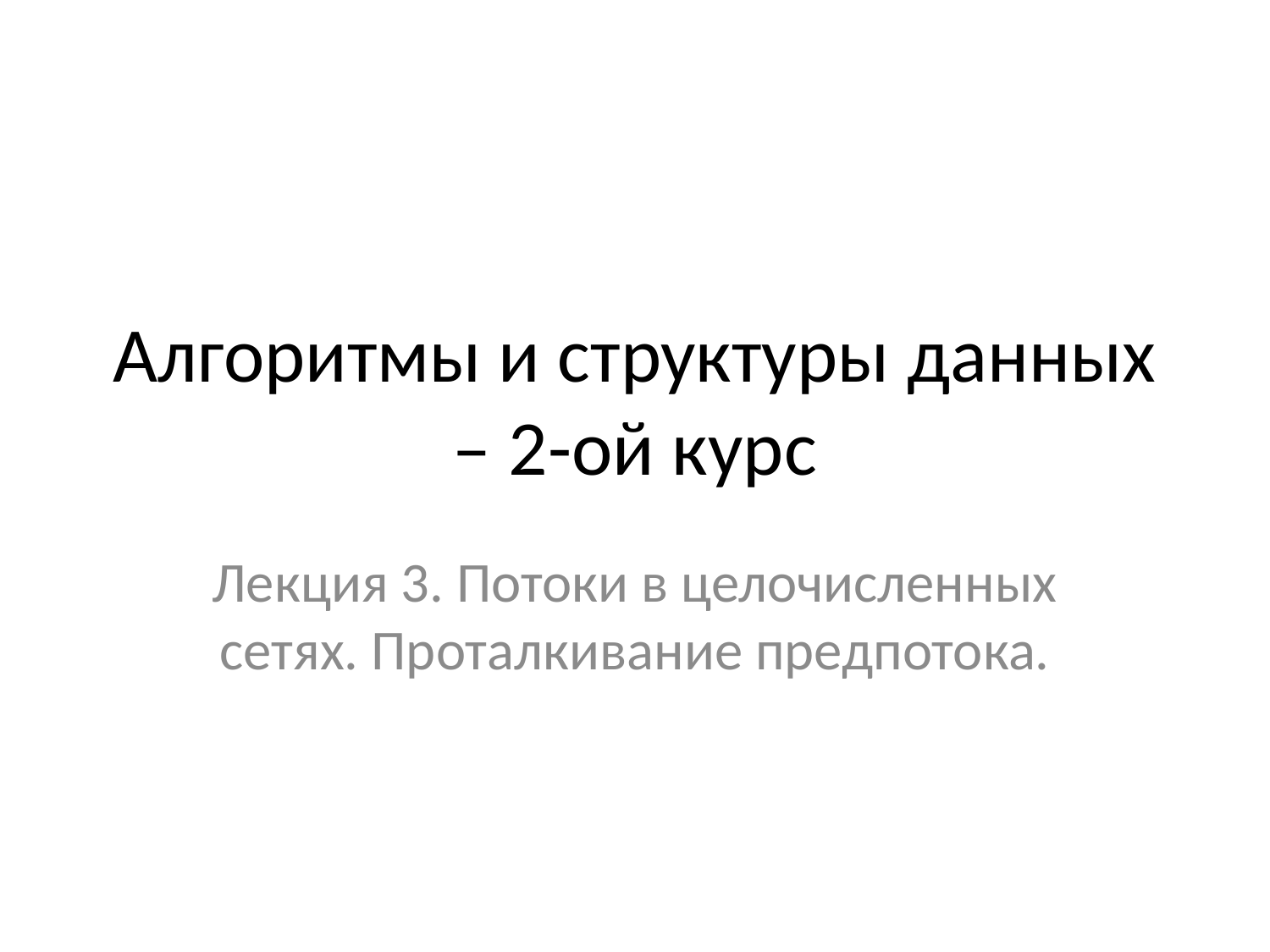

# Алгоритмы и структуры данных – 2-ой курс
Лекция 3. Потоки в целочисленных сетях. Проталкивание предпотока.